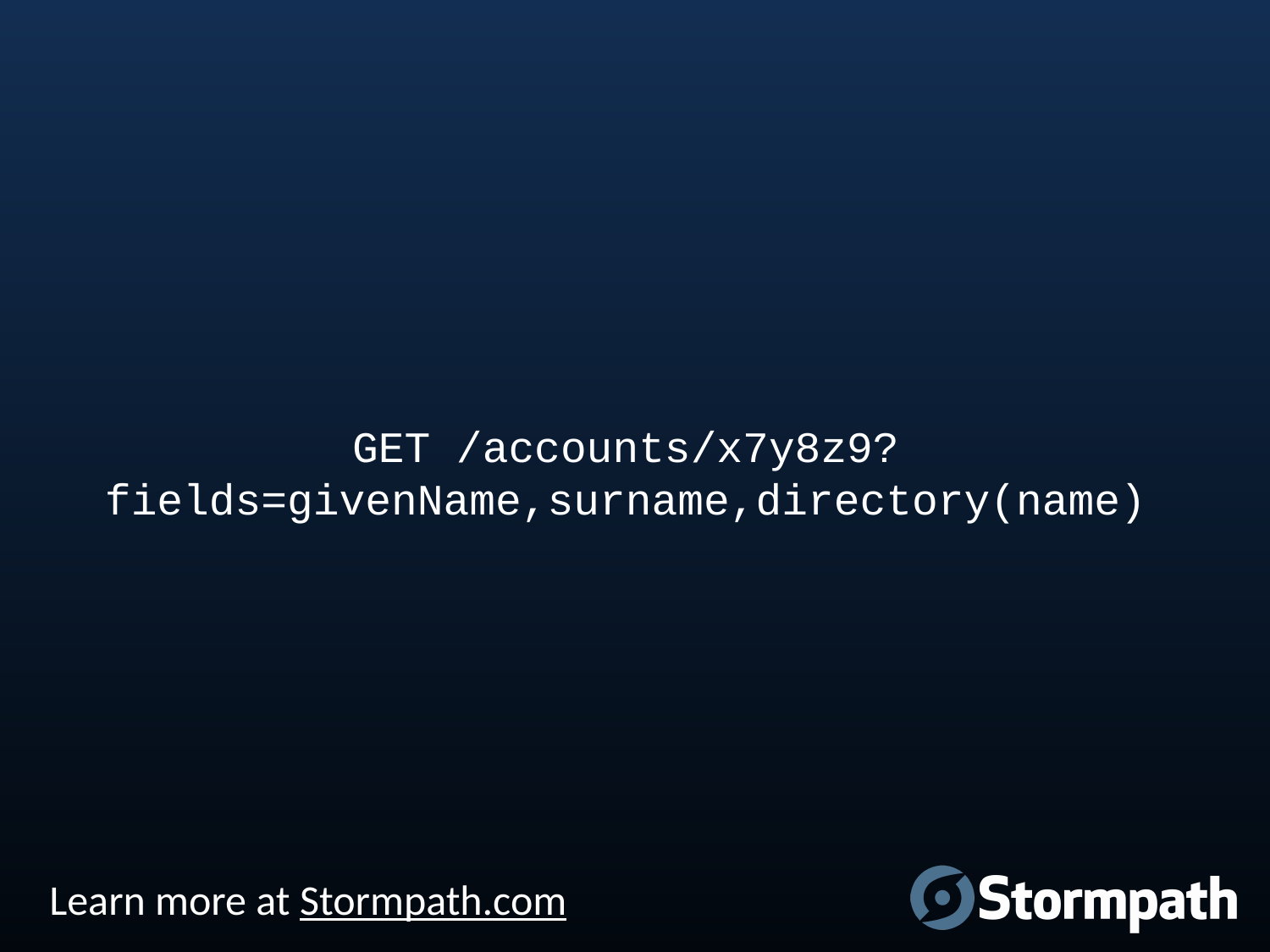

# GET /accounts/x7y8z9?fields=givenName,surname,directory(name)
Learn more at Stormpath.com